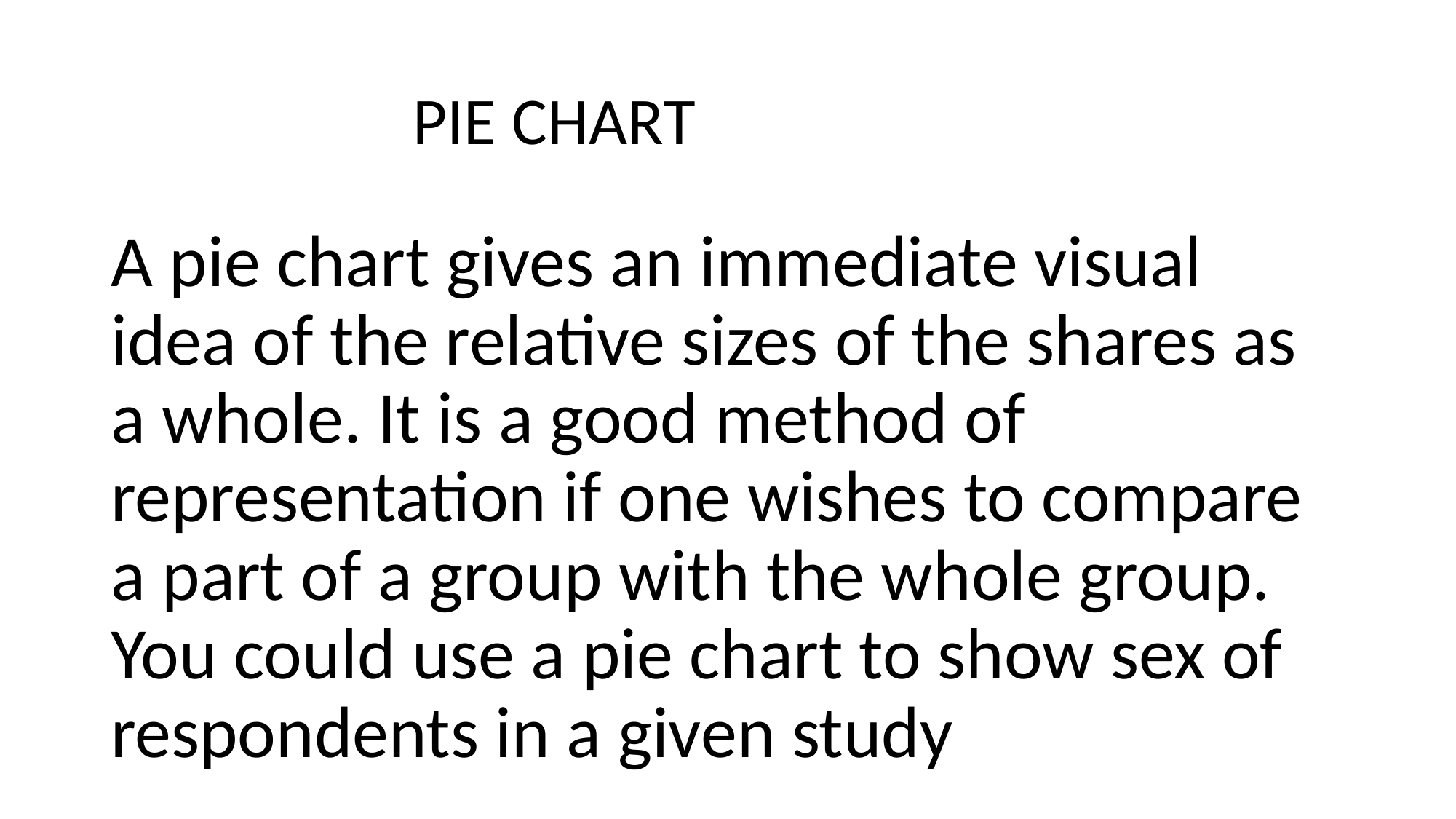

# PIE CHART
A pie chart gives an immediate visual idea of the relative sizes of the shares as a whole. It is a good method of representation if one wishes to compare a part of a group with the whole group. You could use a pie chart to show sex of respondents in a given study